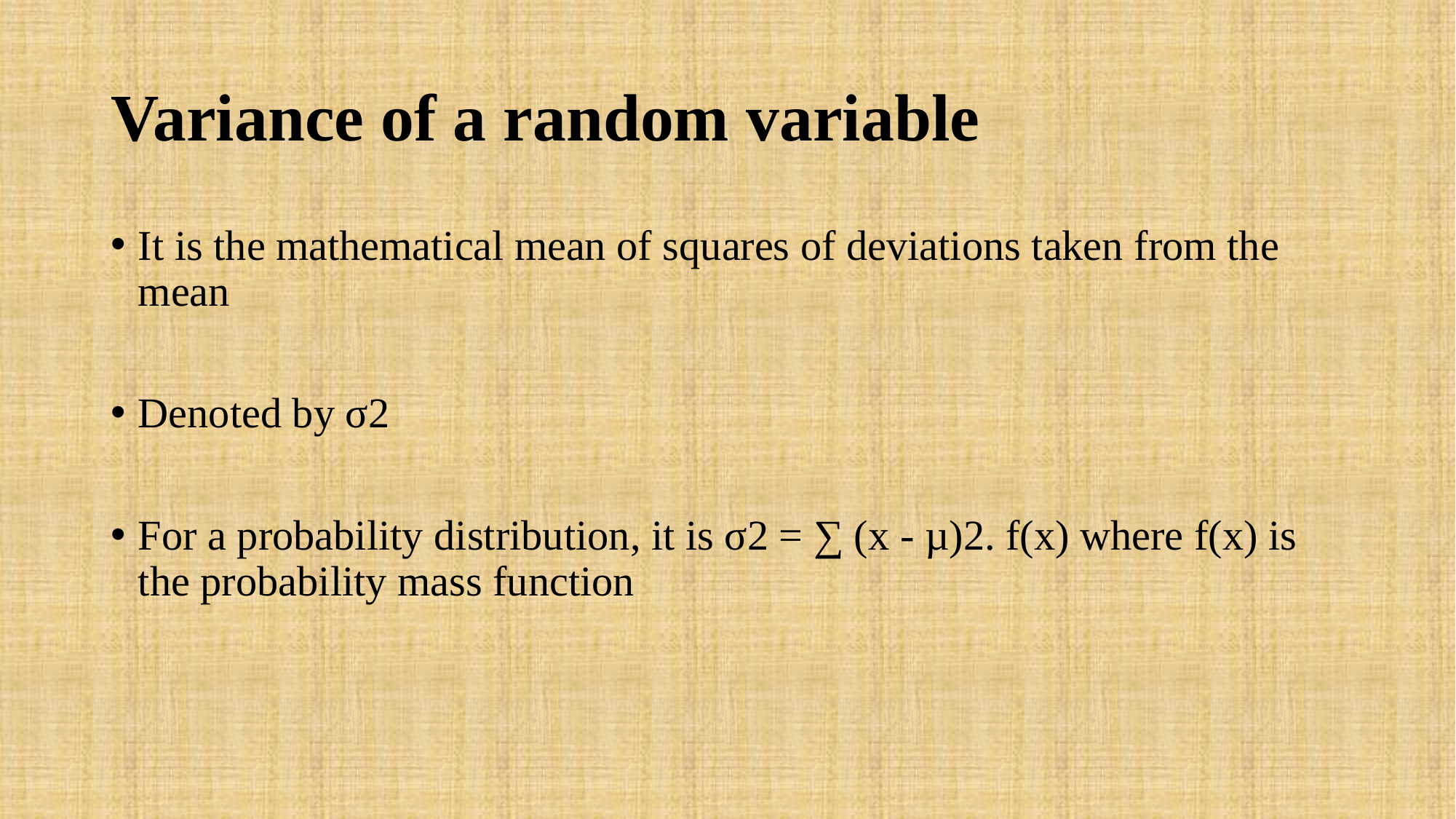

# Variance of a random variable
It is the mathematical mean of squares of deviations taken from the mean

Denoted by σ2

For a probability distribution, it is σ2 = ∑ (x - µ)2. f(x) where f(x) is the probability mass function